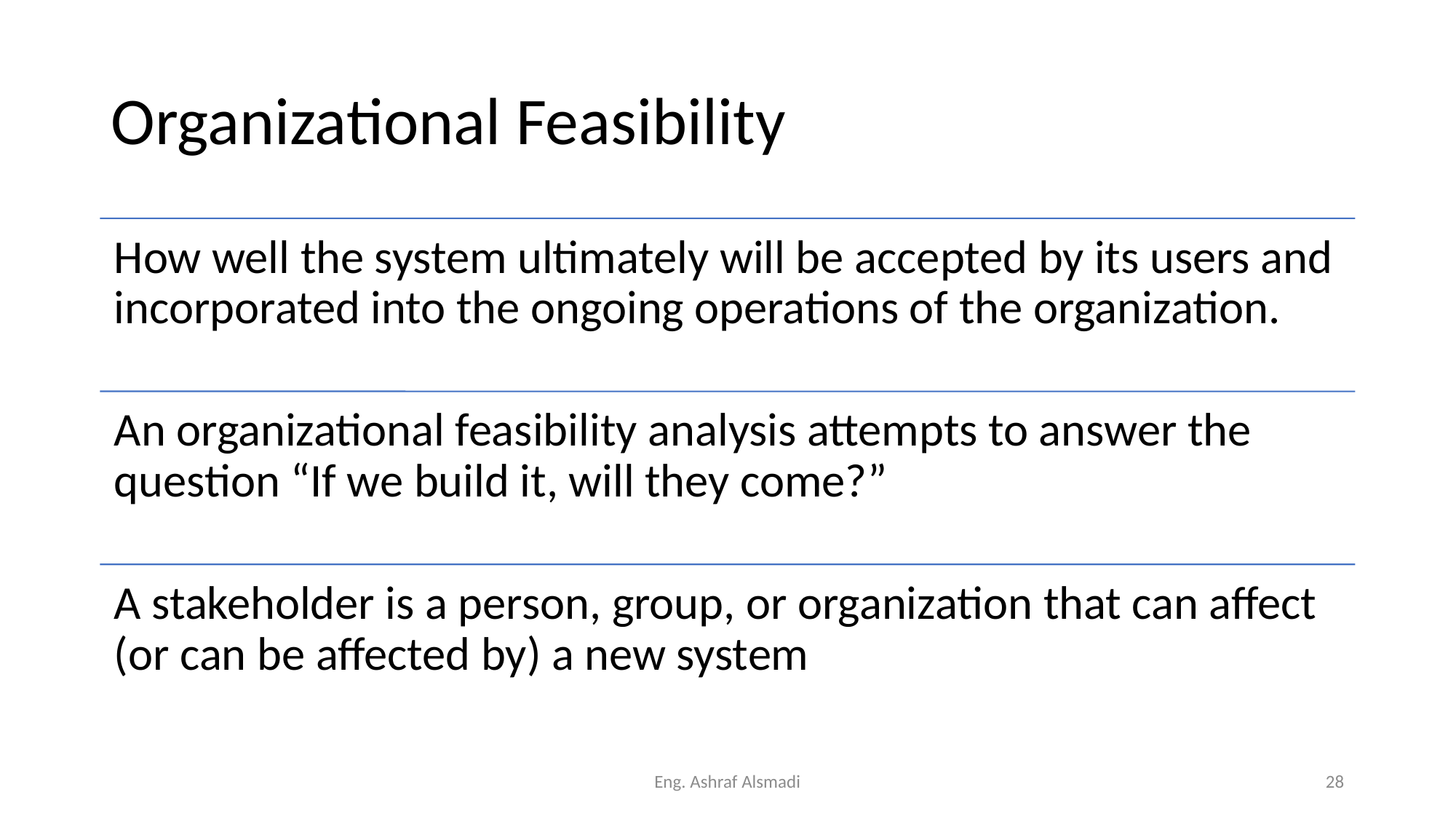

# Organizational Feasibility
How well the system ultimately will be accepted by its users and incorporated into the ongoing operations of the organization.
An organizational feasibility analysis attempts to answer the question “If we build it, will they come?”
A stakeholder is a person, group, or organization that can affect (or can be affected by) a new system
Eng. Ashraf Alsmadi
28